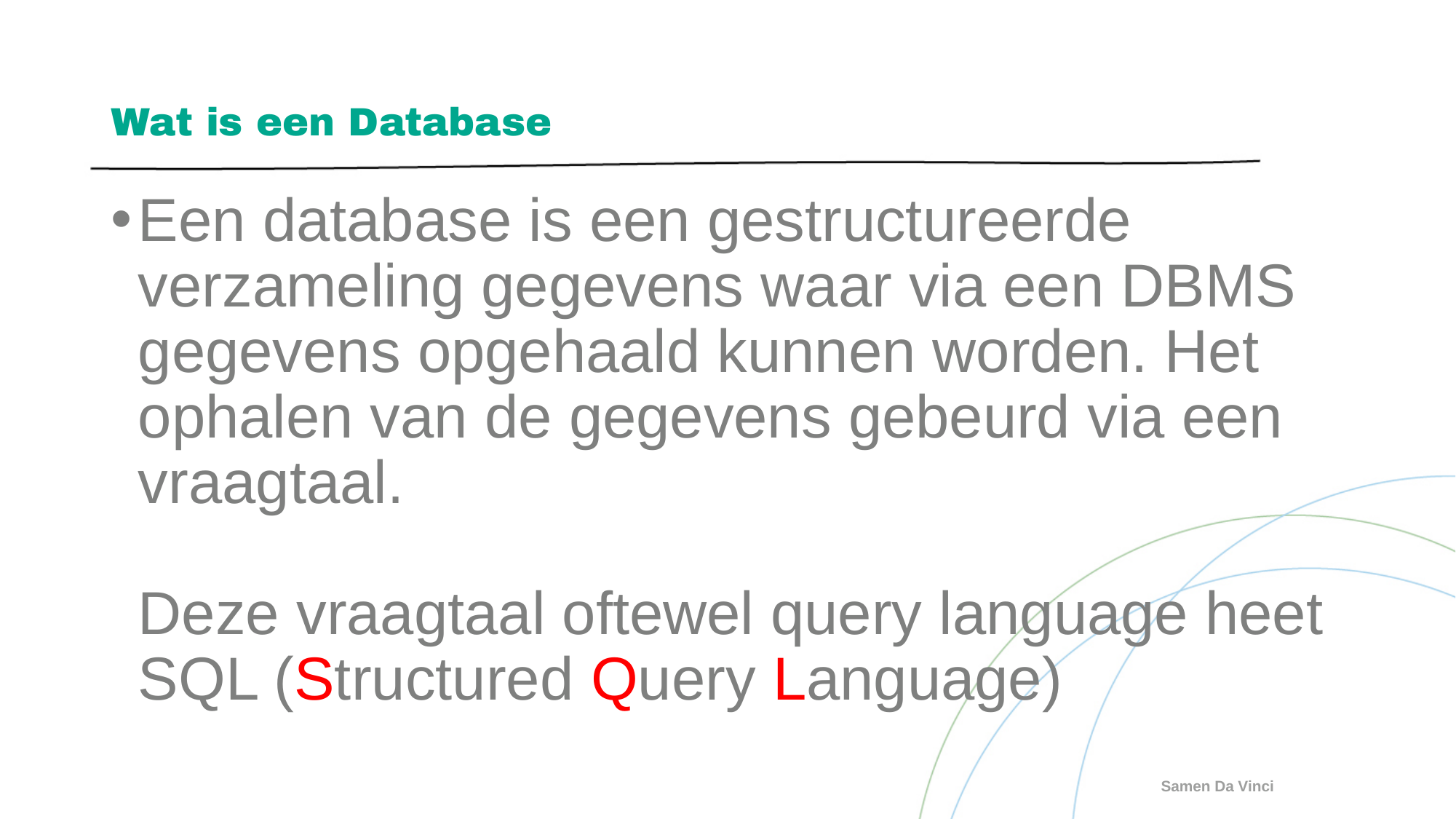

# Wat is een Database
Een database is een gestructureerde verzameling gegevens waar via een DBMS gegevens opgehaald kunnen worden. Het ophalen van de gegevens gebeurd via een vraagtaal.
Deze vraagtaal oftewel query language heet SQL (Structured Query Language)